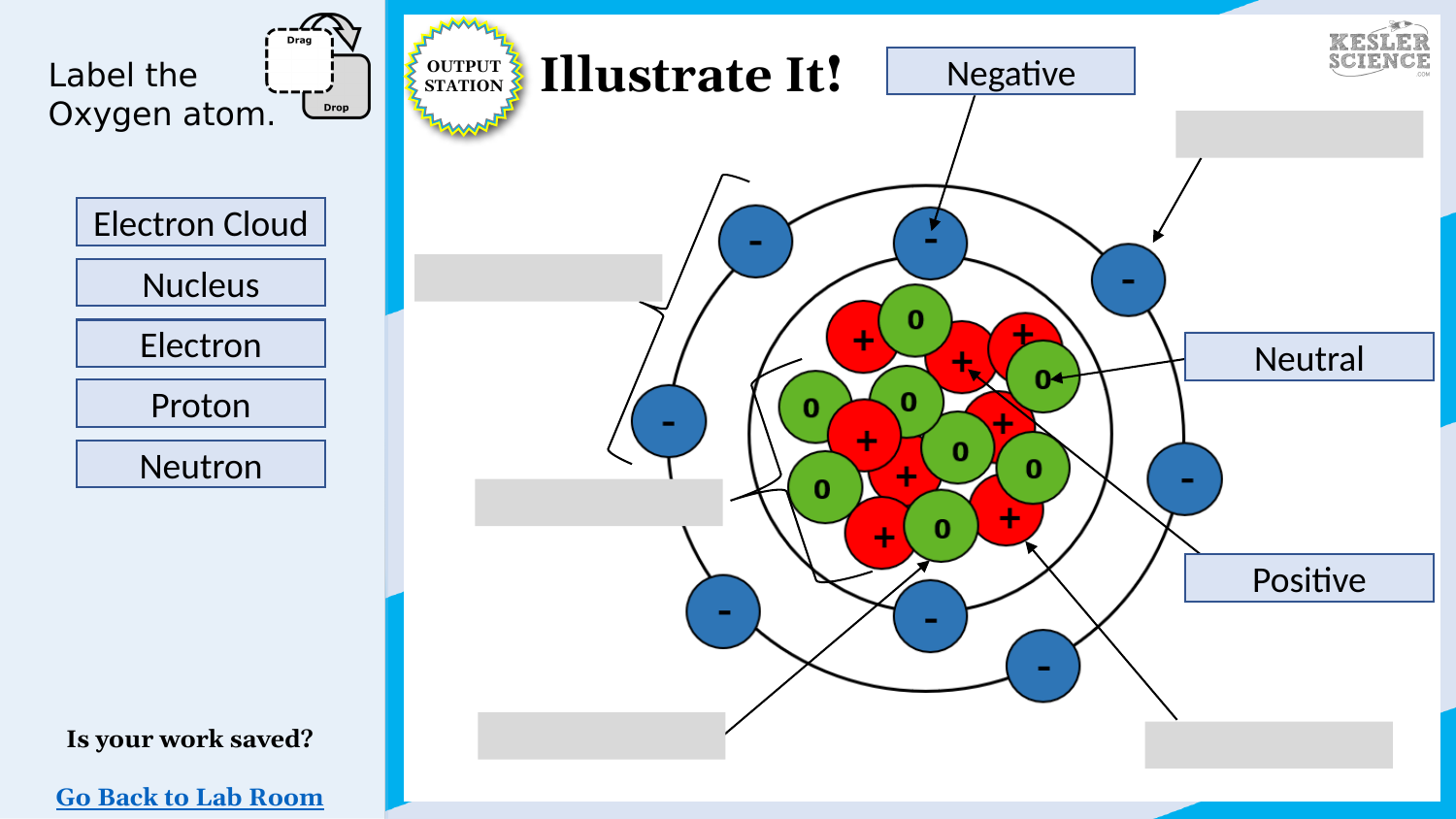

Electron Cloud
Nucleus
Electron
Proton
Neutron
Is your work saved?

Go Back to Lab Room